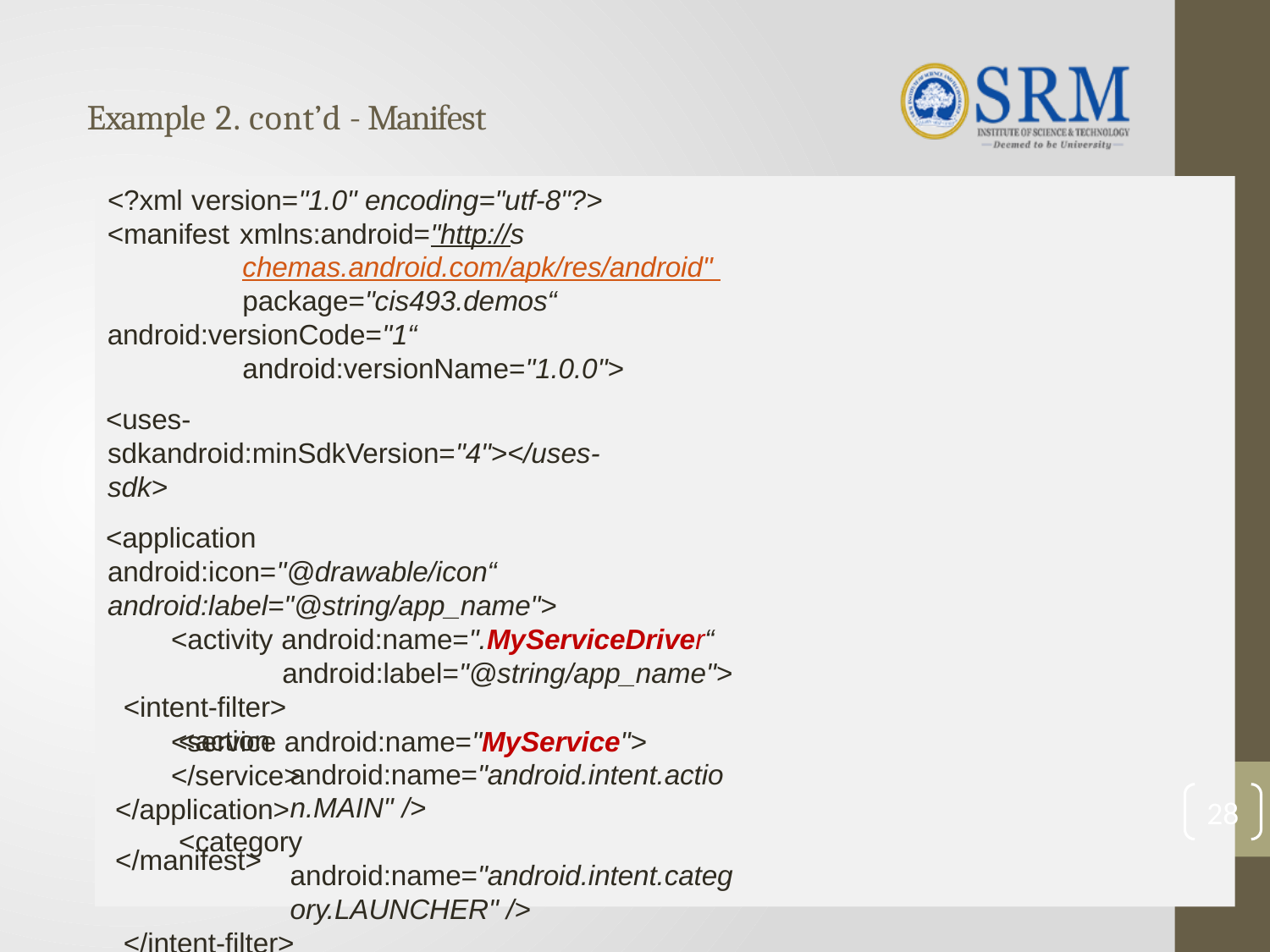

# Example 2. cont’d - Manifest

<?xml version="1.0" encoding="utf-8"?>
<manifest xmlns:android="http://schemas.android.com/apk/res/android"  package="cis493.demos“
android:versionCode="1“  android:versionName="1.0.0">
<uses-sdkandroid:minSdkVersion="4"></uses-sdk>
<application android:icon="@drawable/icon“ android:label="@string/app_name">
<activity android:name=".MyServiceDriver“  android:label="@string/app_name">
<intent-filter>
<action android:name="android.intent.action.MAIN" />
<category android:name="android.intent.category.LAUNCHER" />
</intent-filter>
</activity>
<service android:name="MyService">
</service>
</application>
</manifest>
28